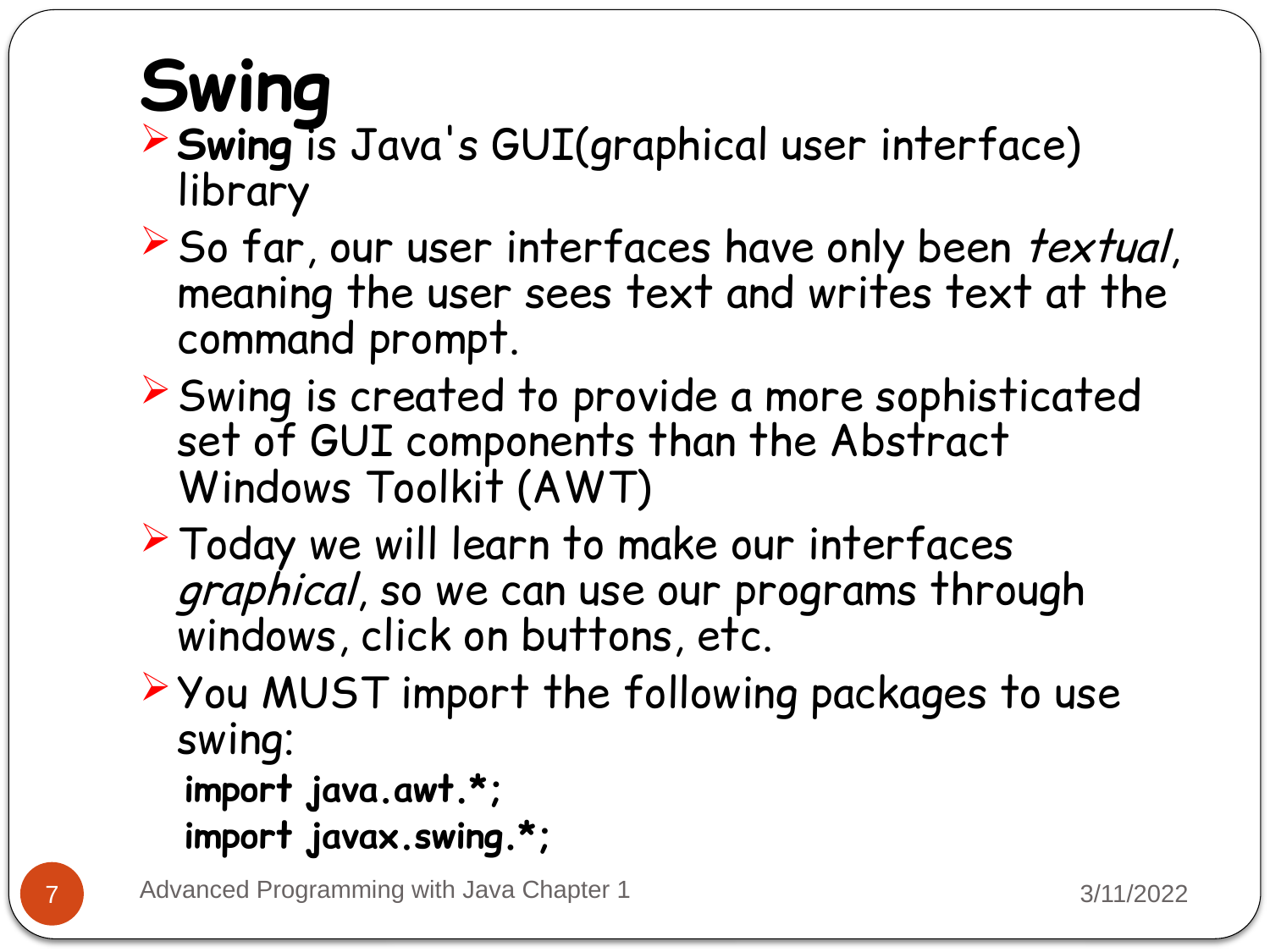

# Swing
Swing is Java's GUI(graphical user interface) library
So far, our user interfaces have only been textual, meaning the user sees text and writes text at the command prompt.
Swing is created to provide a more sophisticated set of GUI components than the Abstract Windows Toolkit (AWT)
Today we will learn to make our interfaces graphical, so we can use our programs through windows, click on buttons, etc.
You MUST import the following packages to use swing:
import java.awt.*;
import javax.swing.*;

Advanced Programming with Java Chapter 1
3/11/2022
7